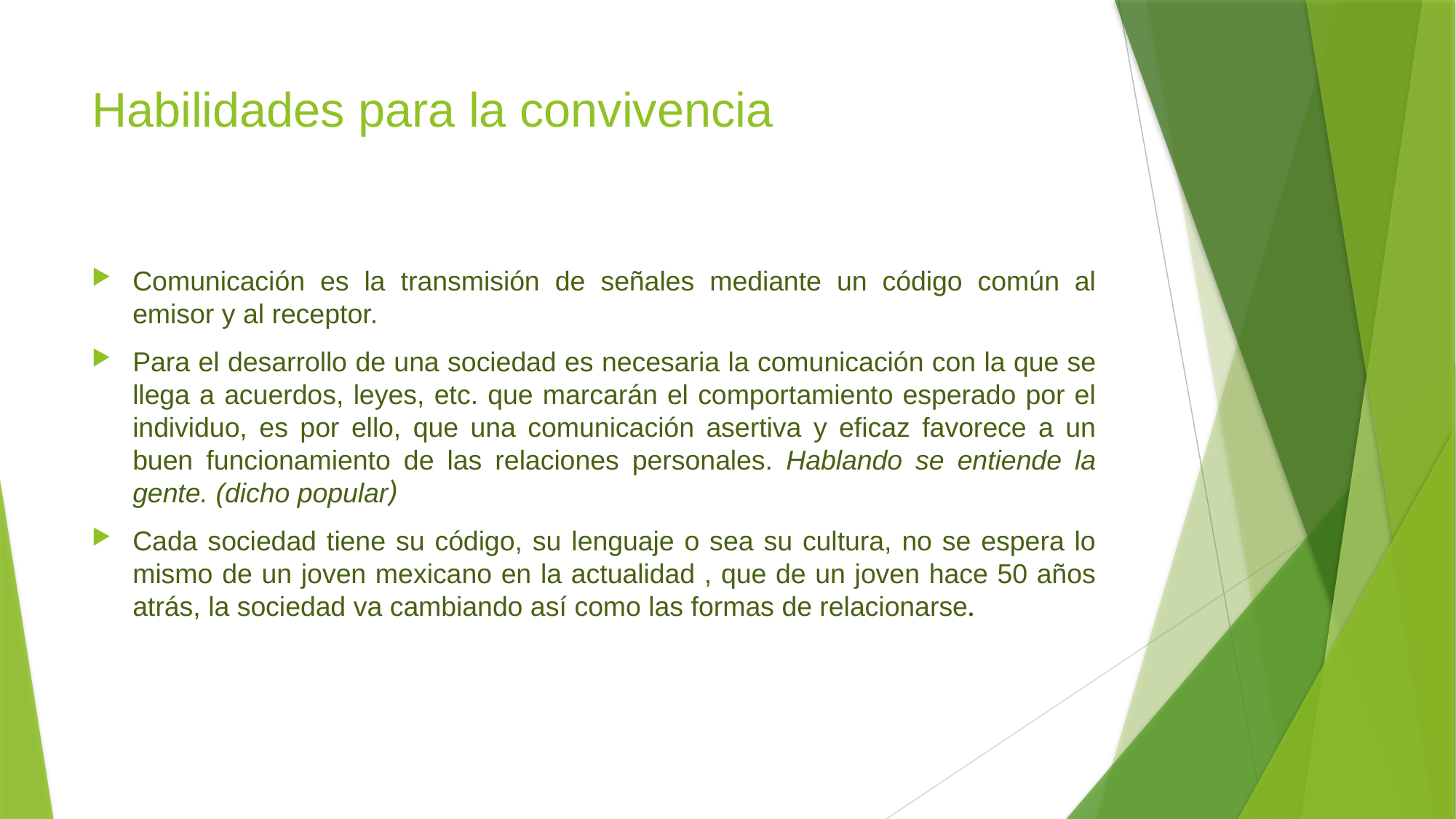

# Habilidades para la convivencia
Comunicación es la transmisión de señales mediante un código común al emisor y al receptor.
Para el desarrollo de una sociedad es necesaria la comunicación con la que se llega a acuerdos, leyes, etc. que marcarán el comportamiento esperado por el individuo, es por ello, que una comunicación asertiva y eficaz favorece a un buen funcionamiento de las relaciones personales. Hablando se entiende la gente. (dicho popular)
Cada sociedad tiene su código, su lenguaje o sea su cultura, no se espera lo mismo de un joven mexicano en la actualidad , que de un joven hace 50 años atrás, la sociedad va cambiando así como las formas de relacionarse.